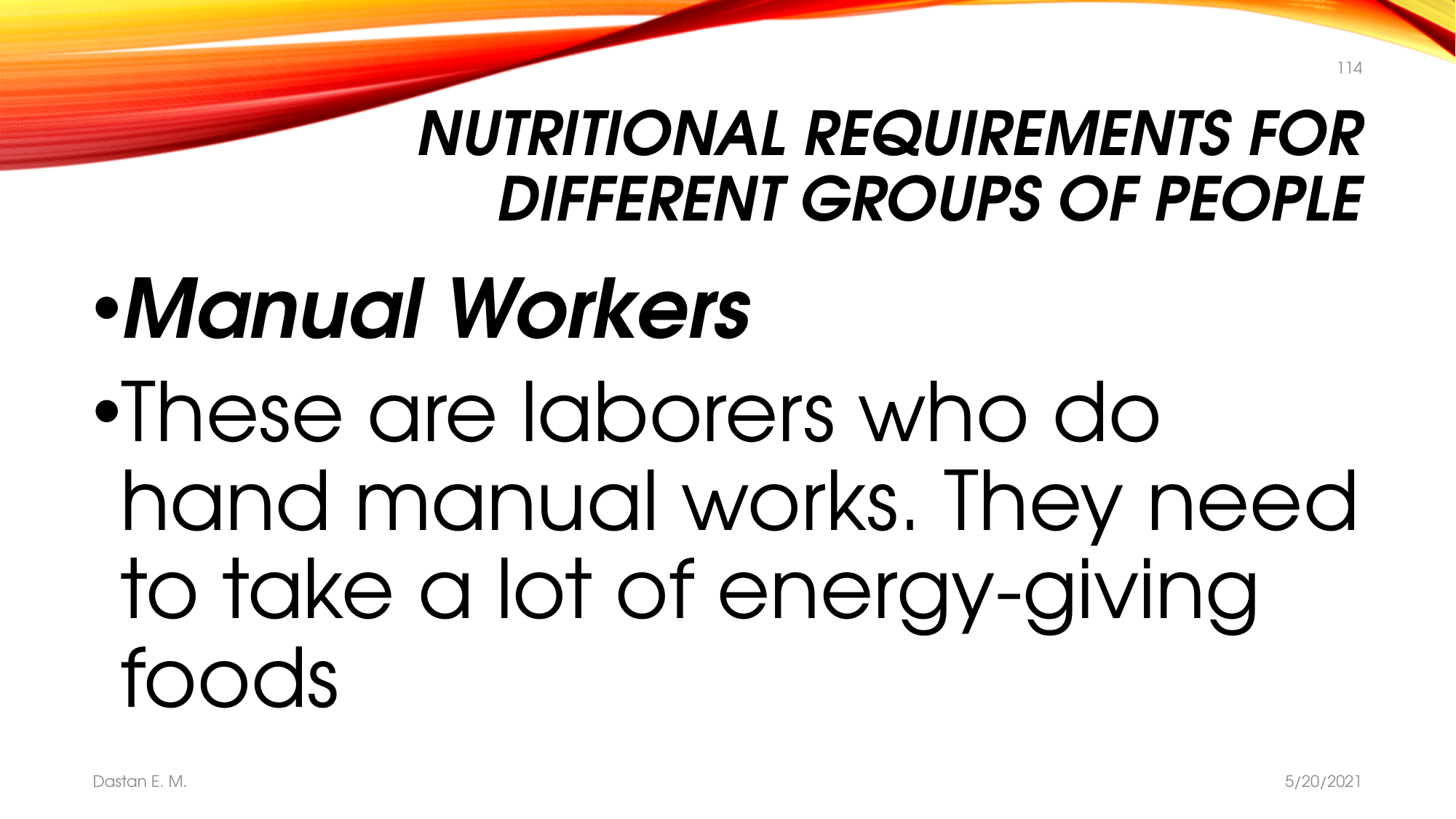

114
# NUTRITIONAL REQUIREMENTS FOR DIFFERENT GROUPS OF PEOPLE
Manual Workers
These are laborers who do hand manual works. They need to take a lot of energy-giving foods

Dastan E. M.
5/20/2021